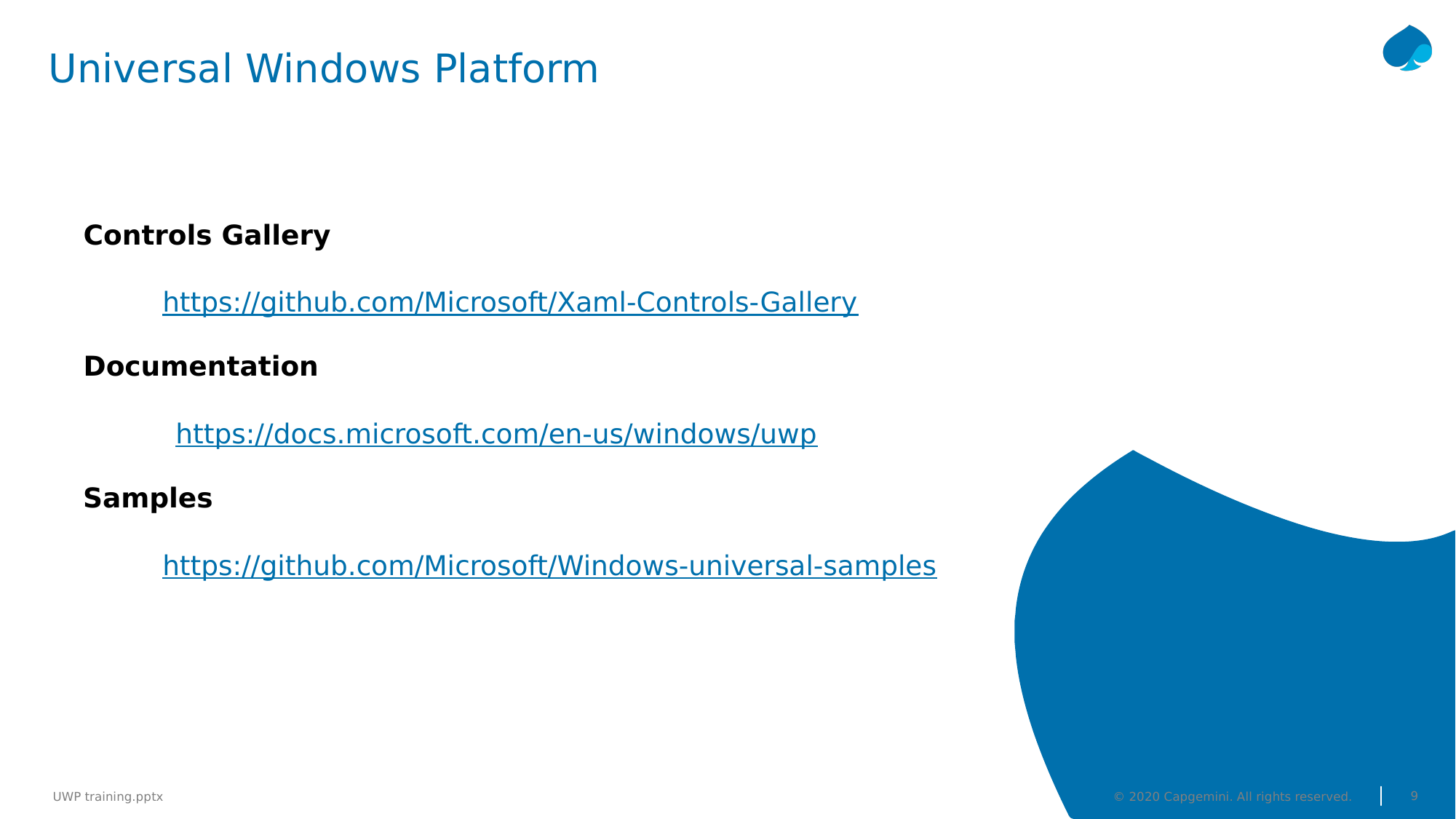

# Universal Windows Platform
Controls Gallery
https://github.com/Microsoft/Xaml-Controls-Gallery
Documentation
https://docs.microsoft.com/en-us/windows/uwp
Samples
https://github.com/Microsoft/Windows-universal-samples
© 2020 Capgemini. All rights reserved.
9